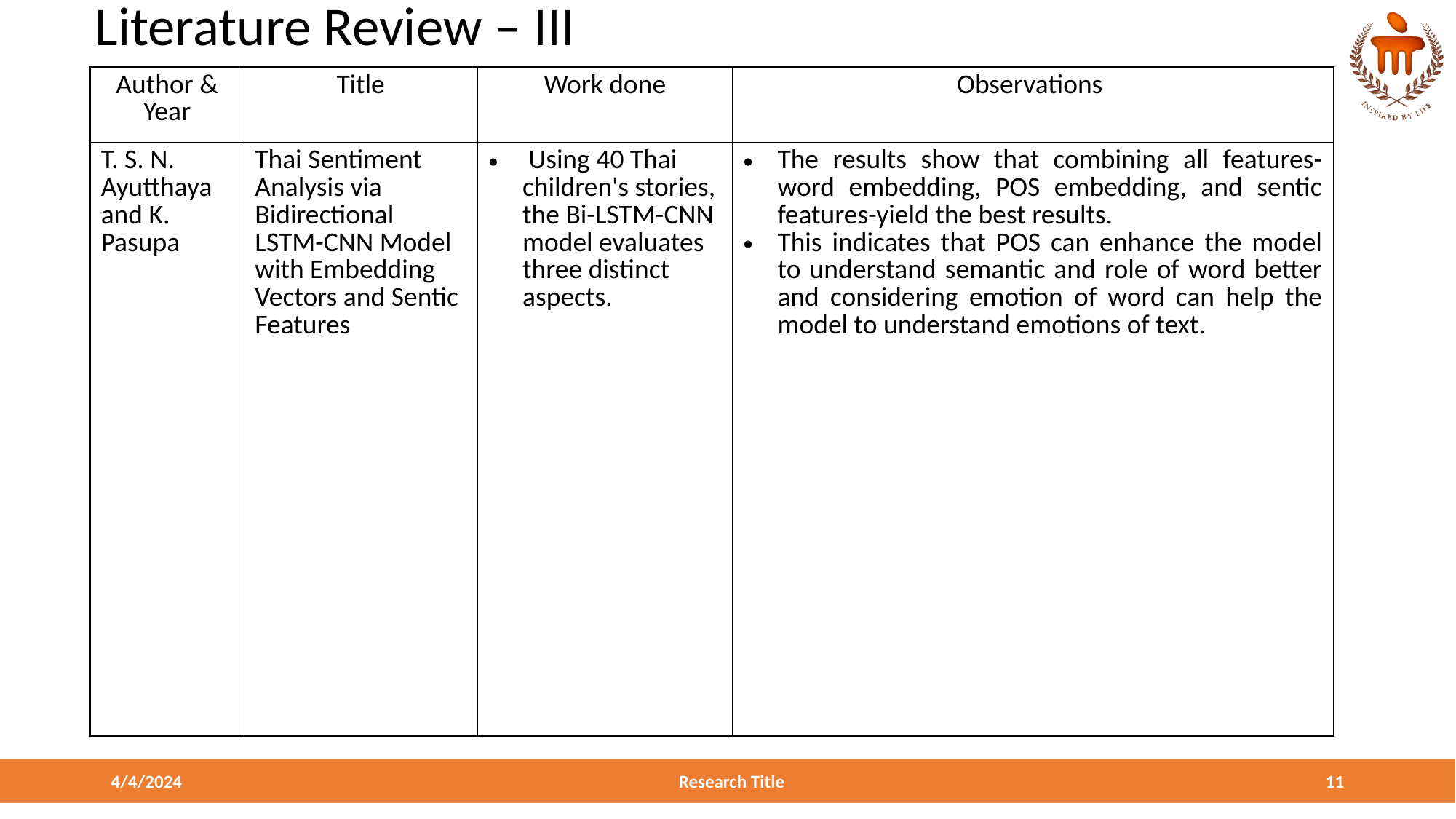

# Literature Review – III
| Author & Year | Title | Work done | Observations |
| --- | --- | --- | --- |
| T. S. N. Ayutthaya and K. Pasupa | Thai Sentiment Analysis via Bidirectional LSTM-CNN Model with Embedding Vectors and Sentic Features | Using 40 Thai children's stories, the Bi-LSTM-CNN model evaluates three distinct aspects. | The results show that combining all features-word embedding, POS embedding, and sentic features-yield the best results. This indicates that POS can enhance the model to understand semantic and role of word better and considering emotion of word can help the model to understand emotions of text. |
4/4/2024
Research Title
11